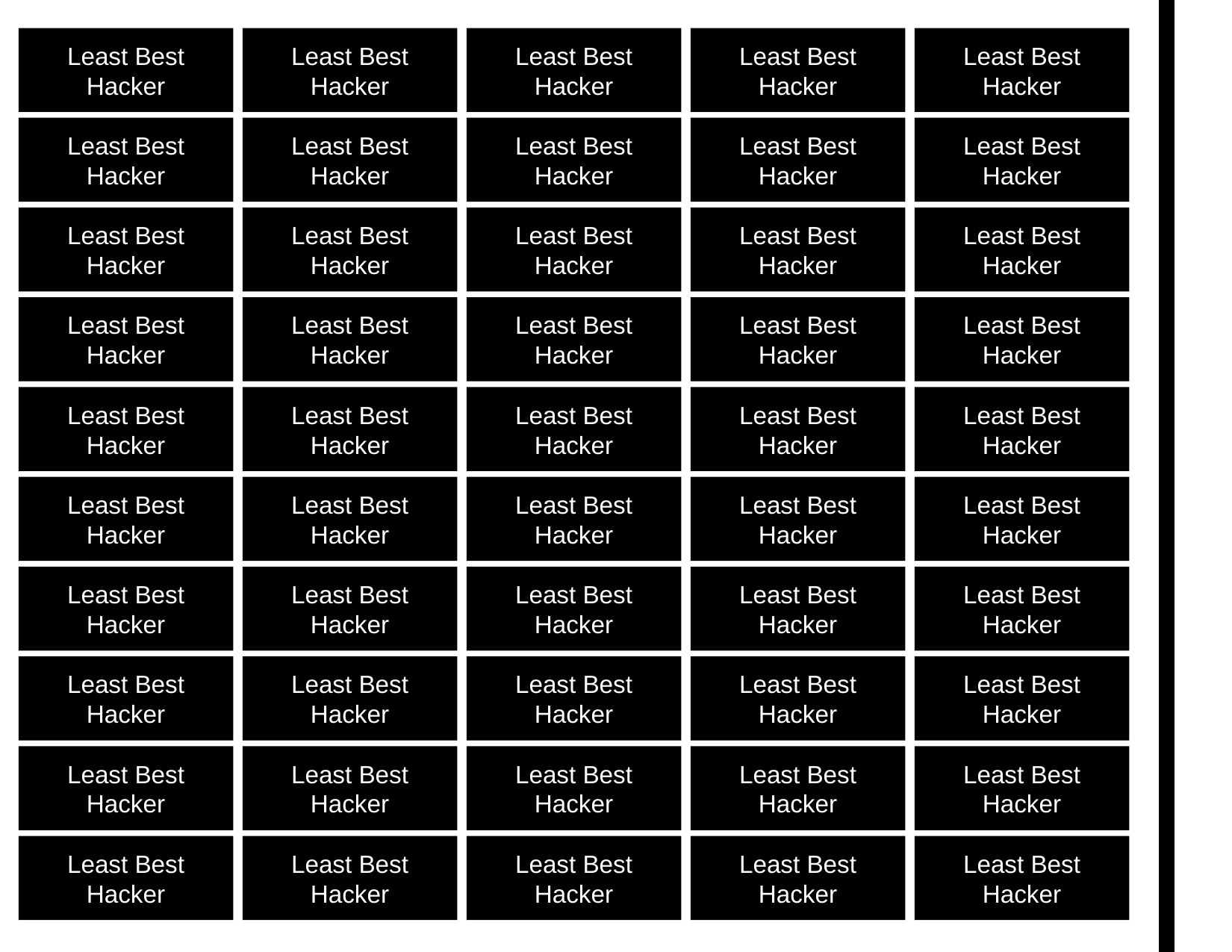

Least Best
Hacker
Least Best
Hacker
Least Best
Hacker
Least Best
Hacker
Least Best
Hacker
Least Best
Hacker
Least Best
Hacker
Least Best
Hacker
Least Best
Hacker
Least Best
Hacker
Least Best
Hacker
Least Best
Hacker
Least Best
Hacker
Least Best
Hacker
Least Best
Hacker
Least Best
Hacker
Least Best
Hacker
Least Best
Hacker
Least Best
Hacker
Least Best
Hacker
Least Best
Hacker
Least Best
Hacker
Least Best
Hacker
Least Best
Hacker
Least Best
Hacker
Least Best
Hacker
Least Best
Hacker
Least Best
Hacker
Least Best
Hacker
Least Best
Hacker
Least Best
Hacker
Least Best
Hacker
Least Best
Hacker
Least Best
Hacker
Least Best
Hacker
Least Best
Hacker
Least Best
Hacker
Least Best
Hacker
Least Best
Hacker
Least Best
Hacker
Least Best
Hacker
Least Best
Hacker
Least Best
Hacker
Least Best
Hacker
Least Best
Hacker
Least Best
Hacker
Least Best
Hacker
Least Best
Hacker
Least Best
Hacker
Least Best
Hacker